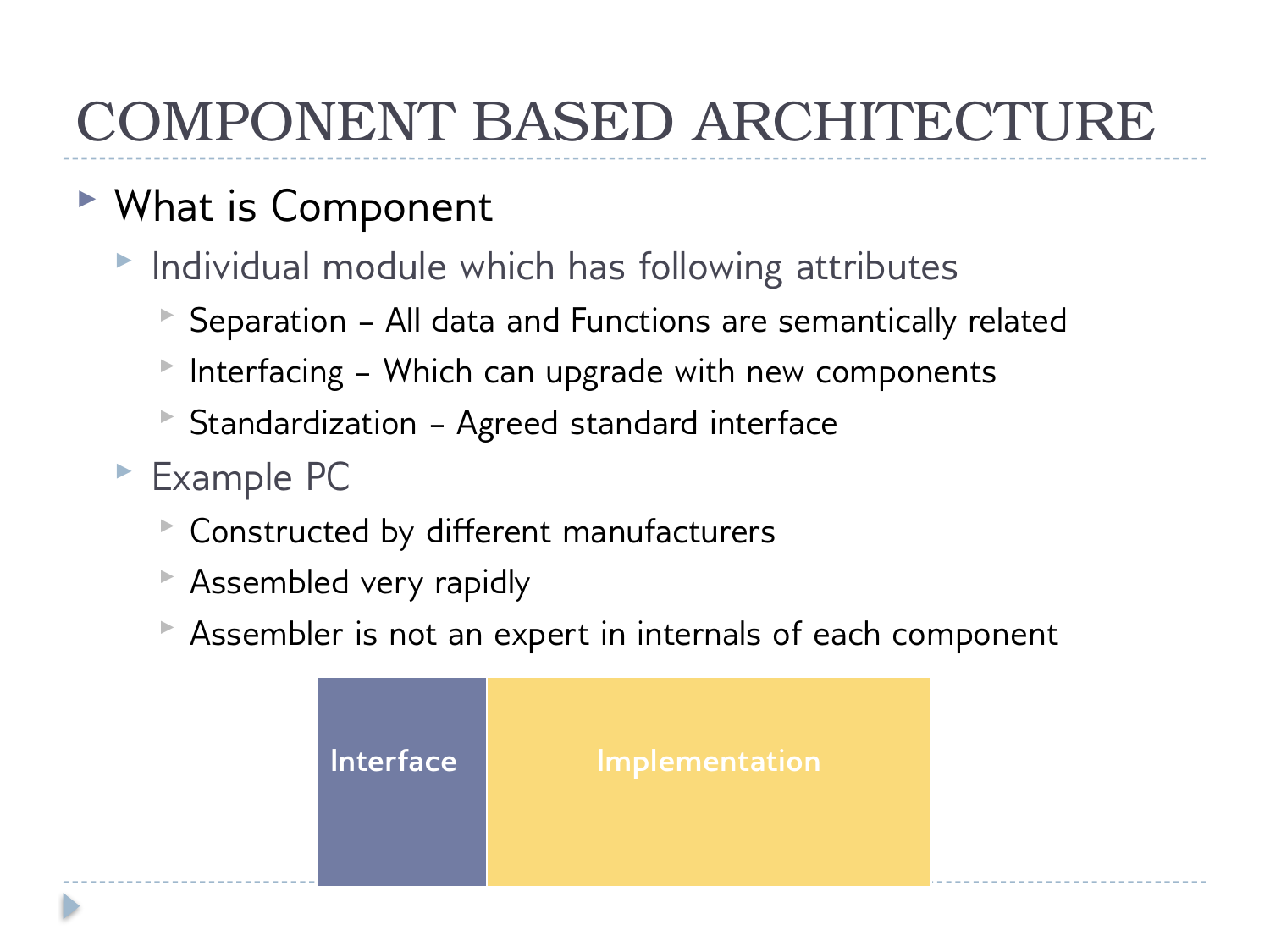

# COMPONENT BASED ARCHITECTURE
What is Component
Individual module which has following attributes
Separation – All data and Functions are semantically related
Interfacing – Which can upgrade with new components
Standardization – Agreed standard interface
Example PC
Constructed by different manufacturers
Assembled very rapidly
Assembler is not an expert in internals of each component

| Interface | Implementation |
| --- | --- |